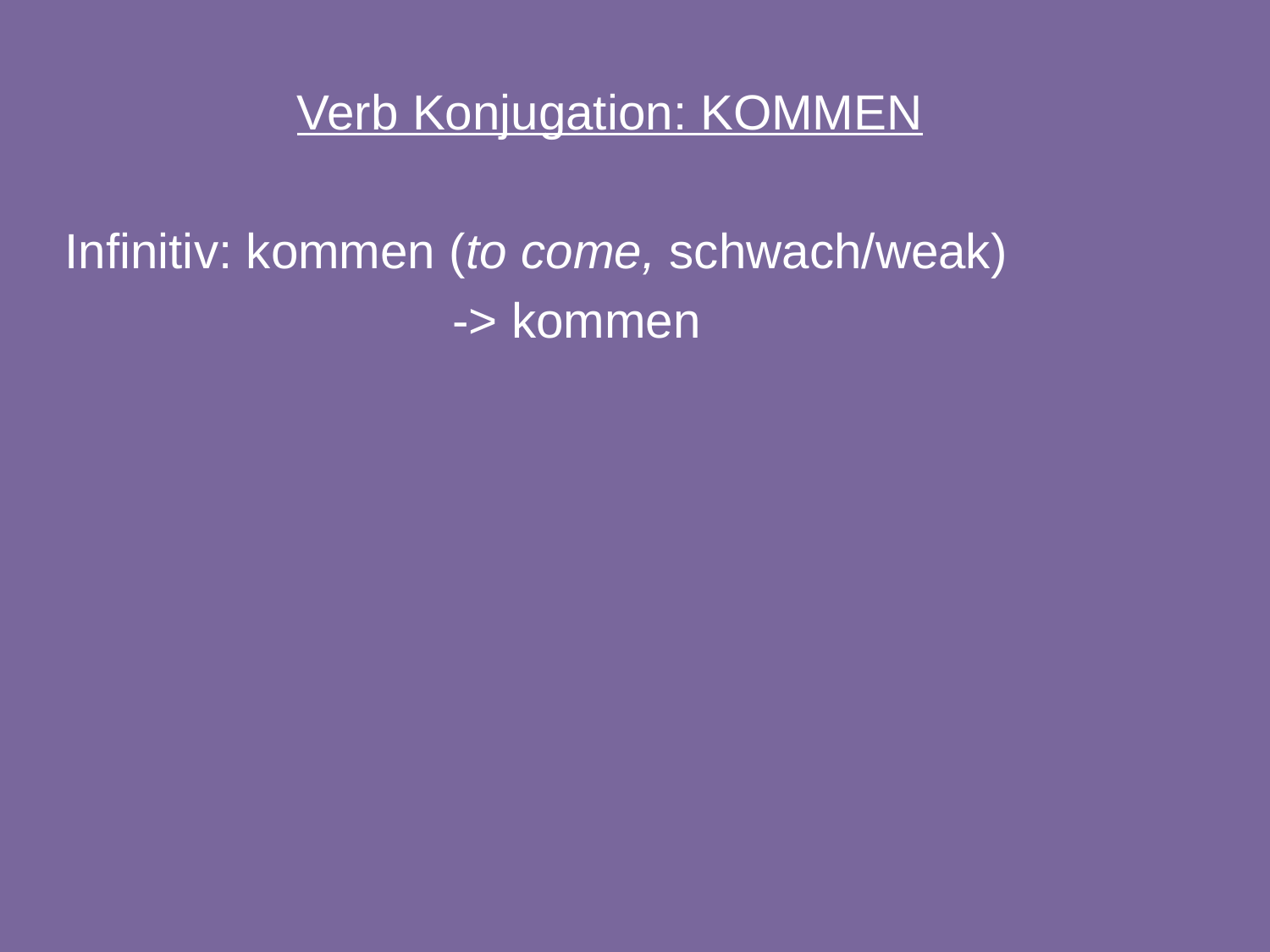

Verb Konjugation: KOMMEN

Infinitiv: kommen (to come, schwach/weak)
-> kommen
62